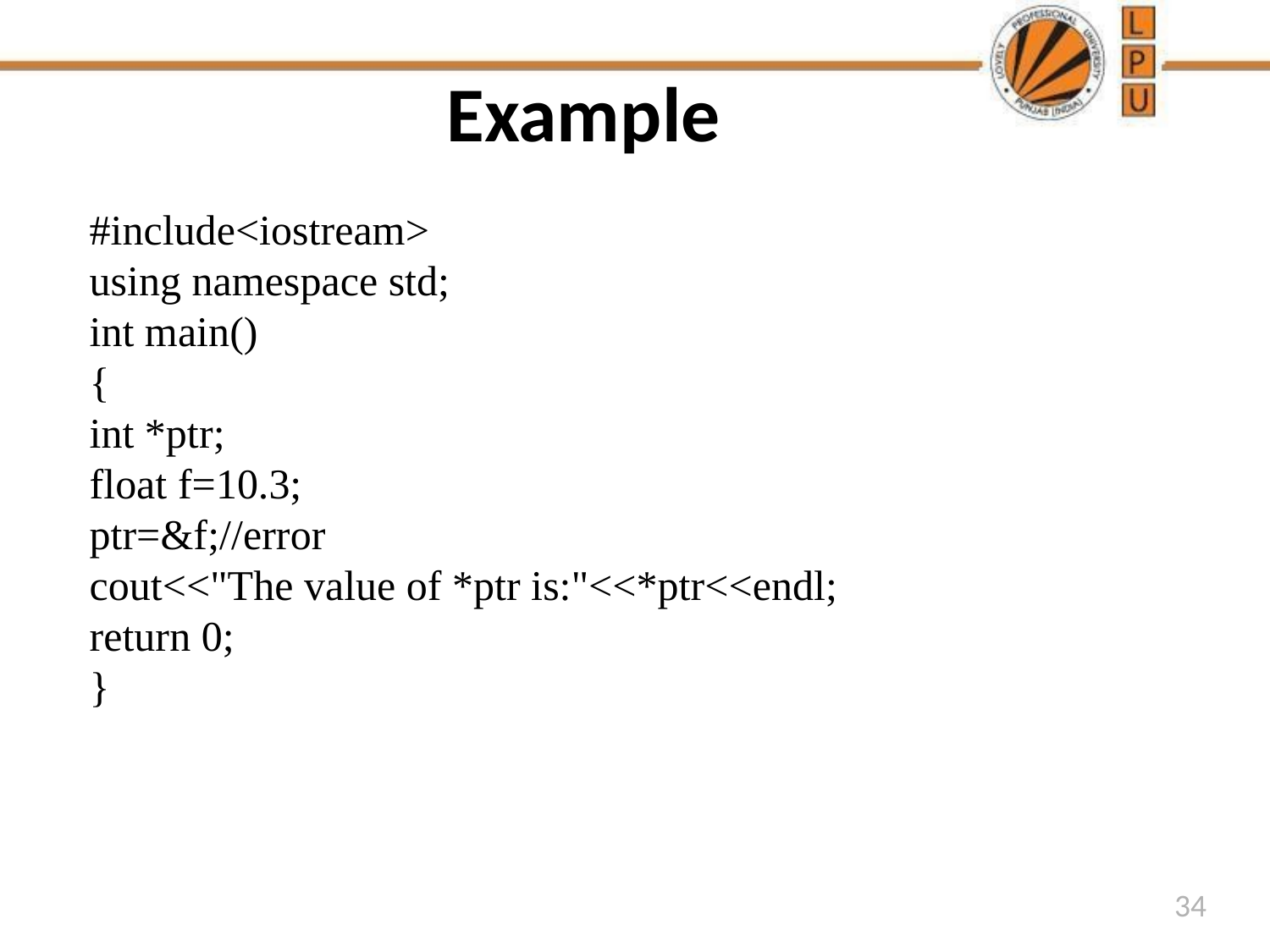

# Example
#include<iostream>
using namespace std;
int main()
{
int *ptr;
float f=10.3;
ptr=&f;//error
cout<<"The value of *ptr is:"<<*ptr<<endl;
return 0;
}

34